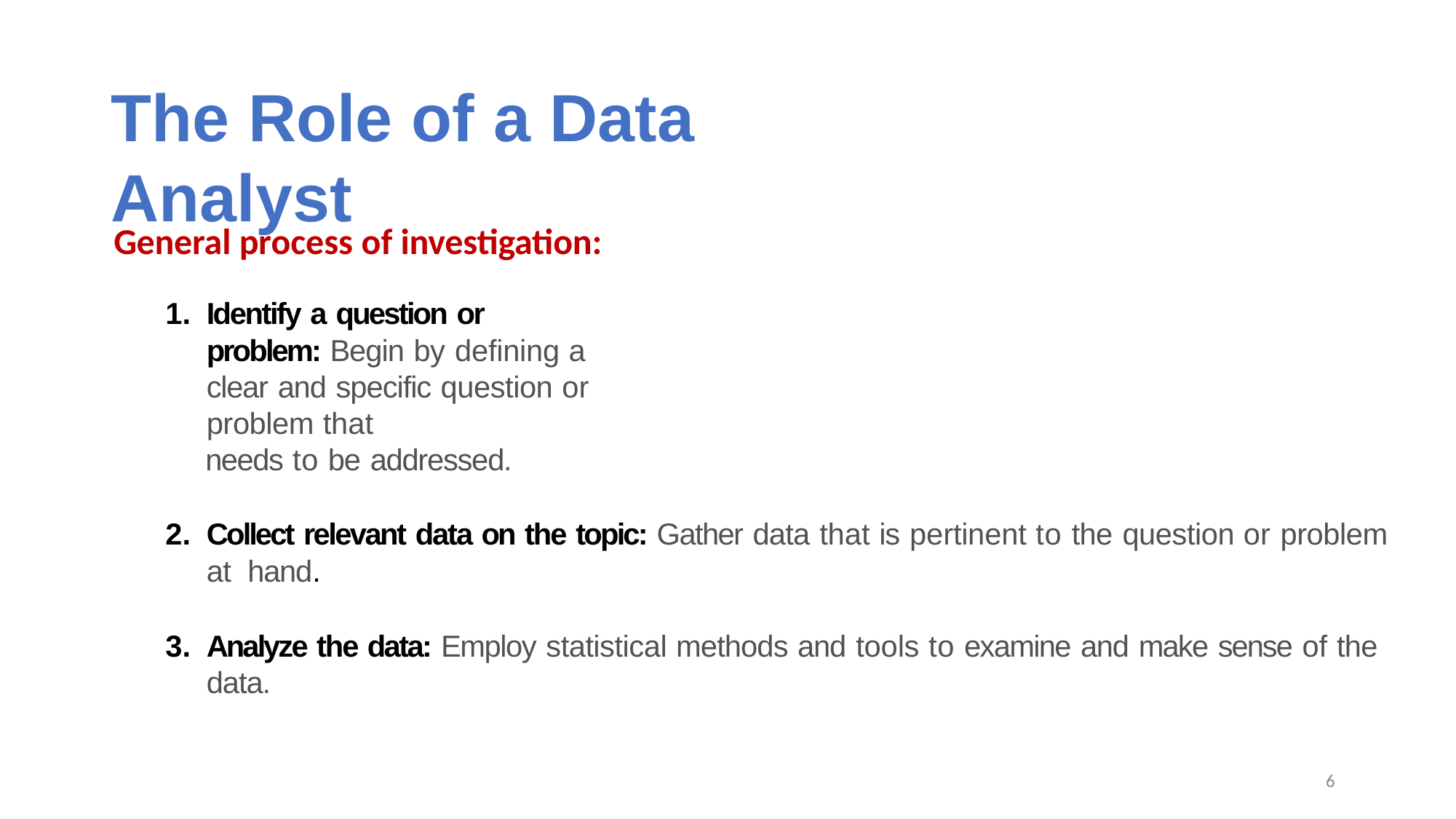

# The Role of a Data Analyst
General process of investigation:

Identify a question or problem: Begin by defining a clear and specific question or problem that
needs to be addressed.

Collect relevant data on the topic: Gather data that is pertinent to the question or problem at  hand.

Analyze the data: Employ statistical methods and tools to examine and make sense of the data.
6